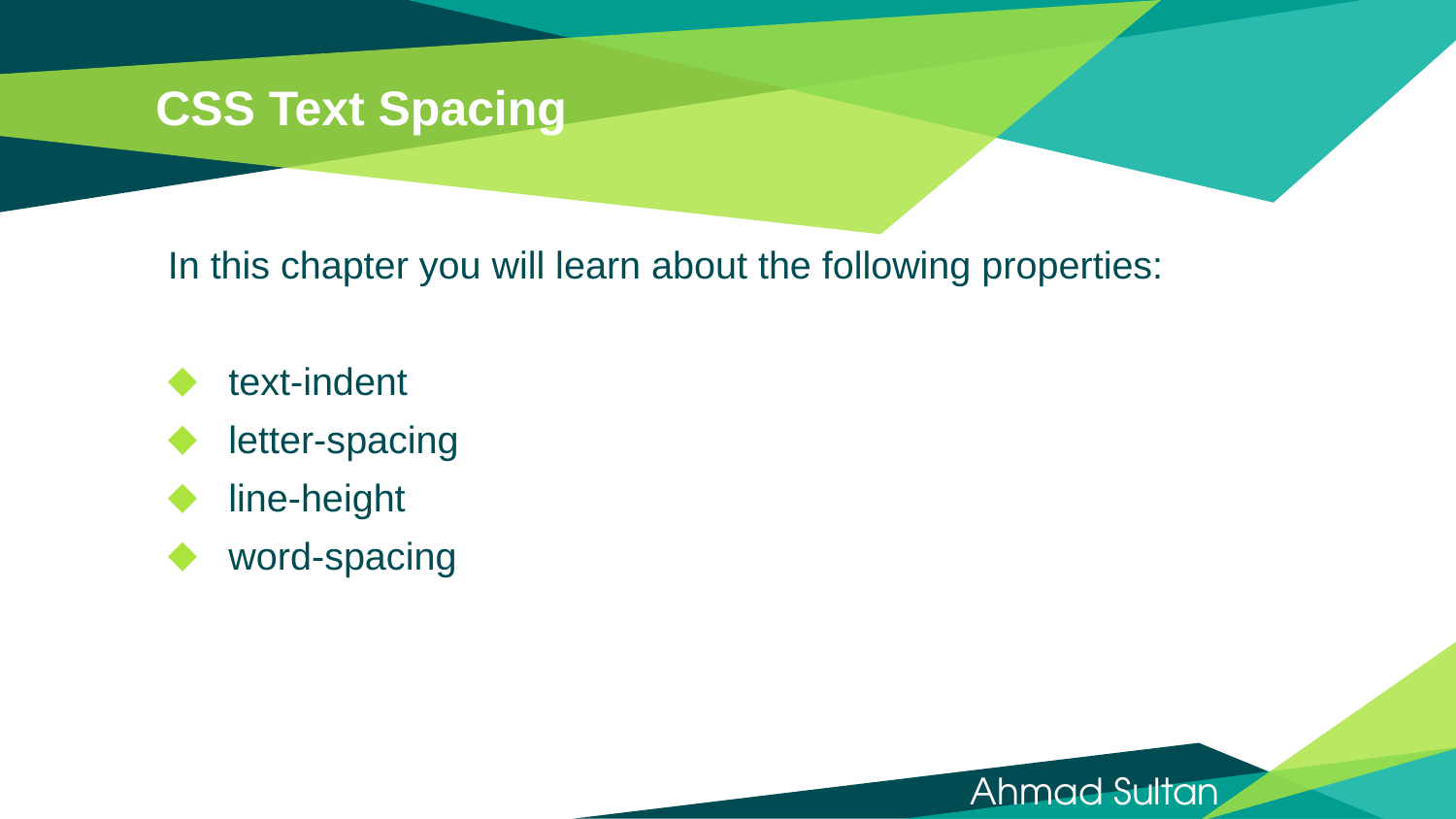

# CSS Text Spacing
In this chapter you will learn about the following properties:

text-indent
letter-spacing
line-height
word-spacing
13
Ahmad Sultan